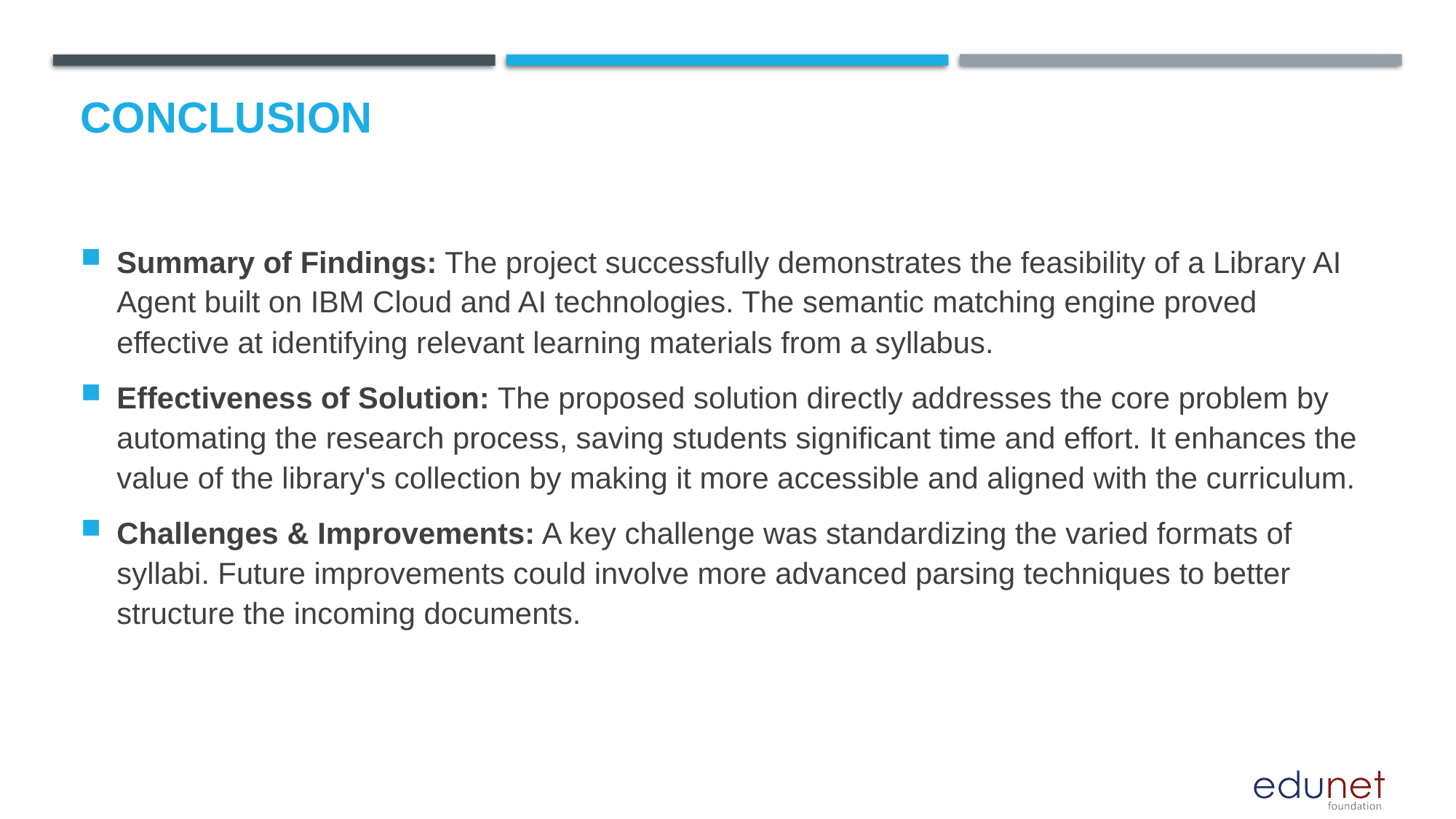

# Conclusion
Summary of Findings: The project successfully demonstrates the feasibility of a Library AI Agent built on IBM Cloud and AI technologies. The semantic matching engine proved effective at identifying relevant learning materials from a syllabus.
Effectiveness of Solution: The proposed solution directly addresses the core problem by automating the research process, saving students significant time and effort. It enhances the value of the library's collection by making it more accessible and aligned with the curriculum.
Challenges & Improvements: A key challenge was standardizing the varied formats of syllabi. Future improvements could involve more advanced parsing techniques to better structure the incoming documents.